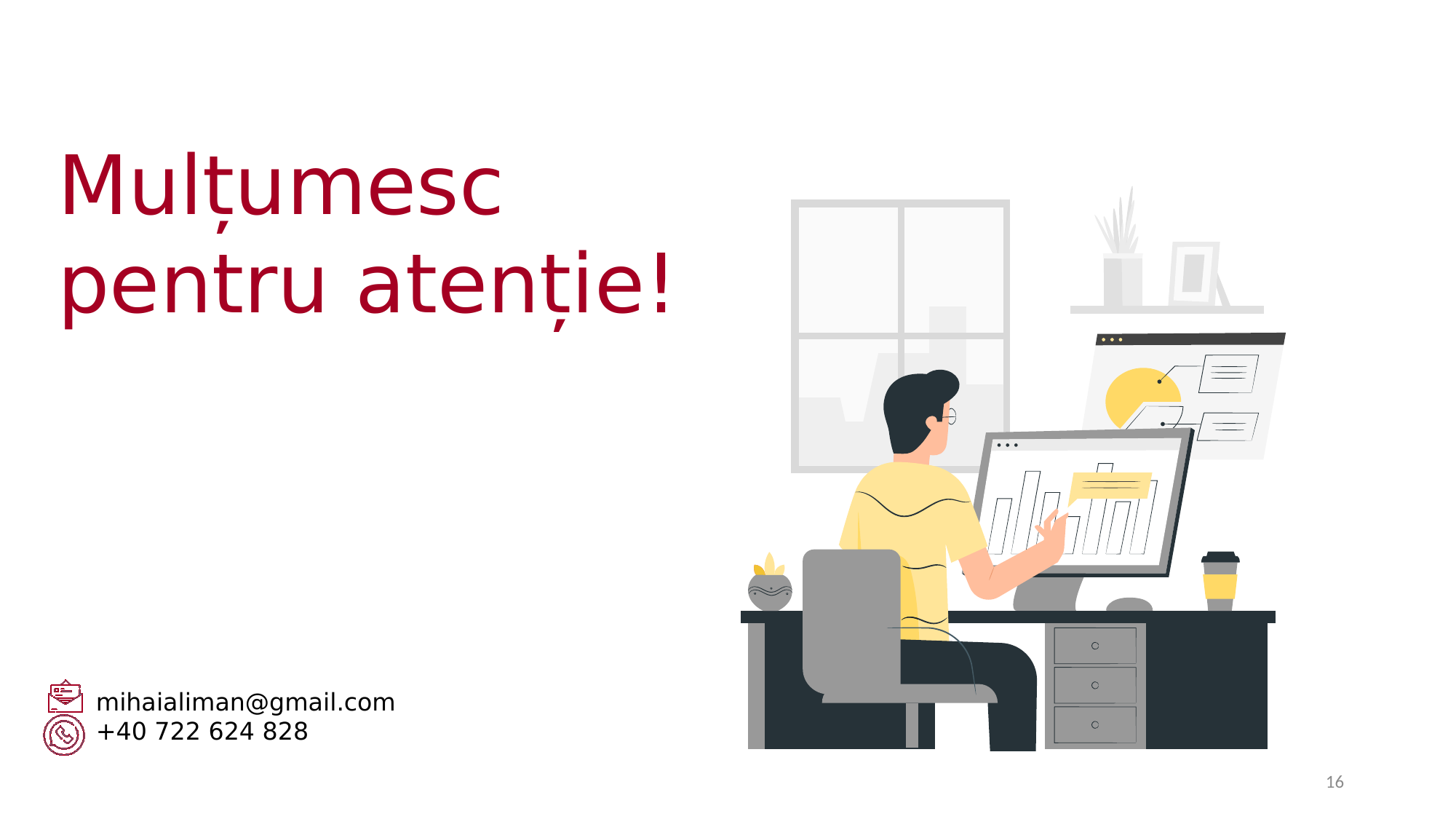

Mulțumesc pentru atenție!

mihaialiman@gmail.com
+40 722 624 828

16